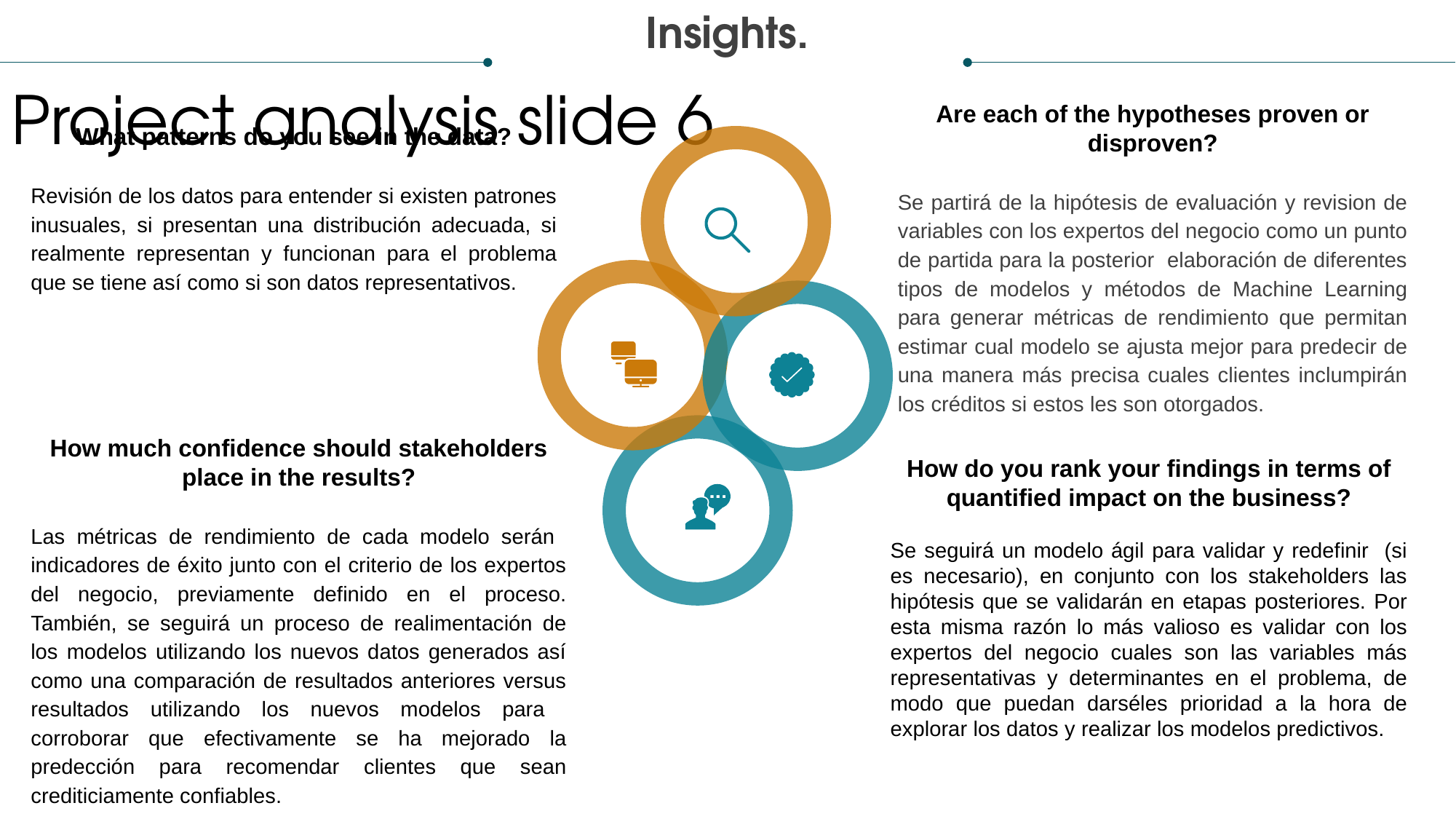

Insights.
Project analysis slide 6
Are each of the hypotheses proven or disproven?

Se partirá de la hipótesis de evaluación y revision de variables con los expertos del negocio como un punto de partida para la posterior  elaboración de diferentes tipos de modelos y métodos de Machine Learning para generar métricas de rendimiento que permitan estimar cual modelo se ajusta mejor para predecir de una manera más precisa cuales clientes inclumpirán los créditos si estos les son otorgados.
What patterns do you see in the data?

Revisión de los datos para entender si existen patrones inusuales, si presentan una distribución adecuada, si realmente representan y funcionan para el problema que se tiene así como si son datos representativos.

How much confidence should stakeholders place in the results?

Las métricas de rendimiento de cada modelo serán  indicadores de éxito junto con el criterio de los expertos del negocio, previamente definido en el proceso. También, se seguirá un proceso de realimentación de los modelos utilizando los nuevos datos generados así como una comparación de resultados anteriores versus resultados utilizando los nuevos modelos para  corroborar que efectivamente se ha mejorado la predección para recomendar clientes que sean crediticiamente confiables.
.
How do you rank your findings in terms of quantified impact on the business?

Se seguirá un modelo ágil para validar y redefinir  (si es necesario), en conjunto con los stakeholders las hipótesis que se validarán en etapas posteriores. Por esta misma razón lo más valioso es validar con los expertos del negocio cuales son las variables más representativas y determinantes en el problema, de modo que puedan darséles prioridad a la hora de explorar los datos y realizar los modelos predictivos.